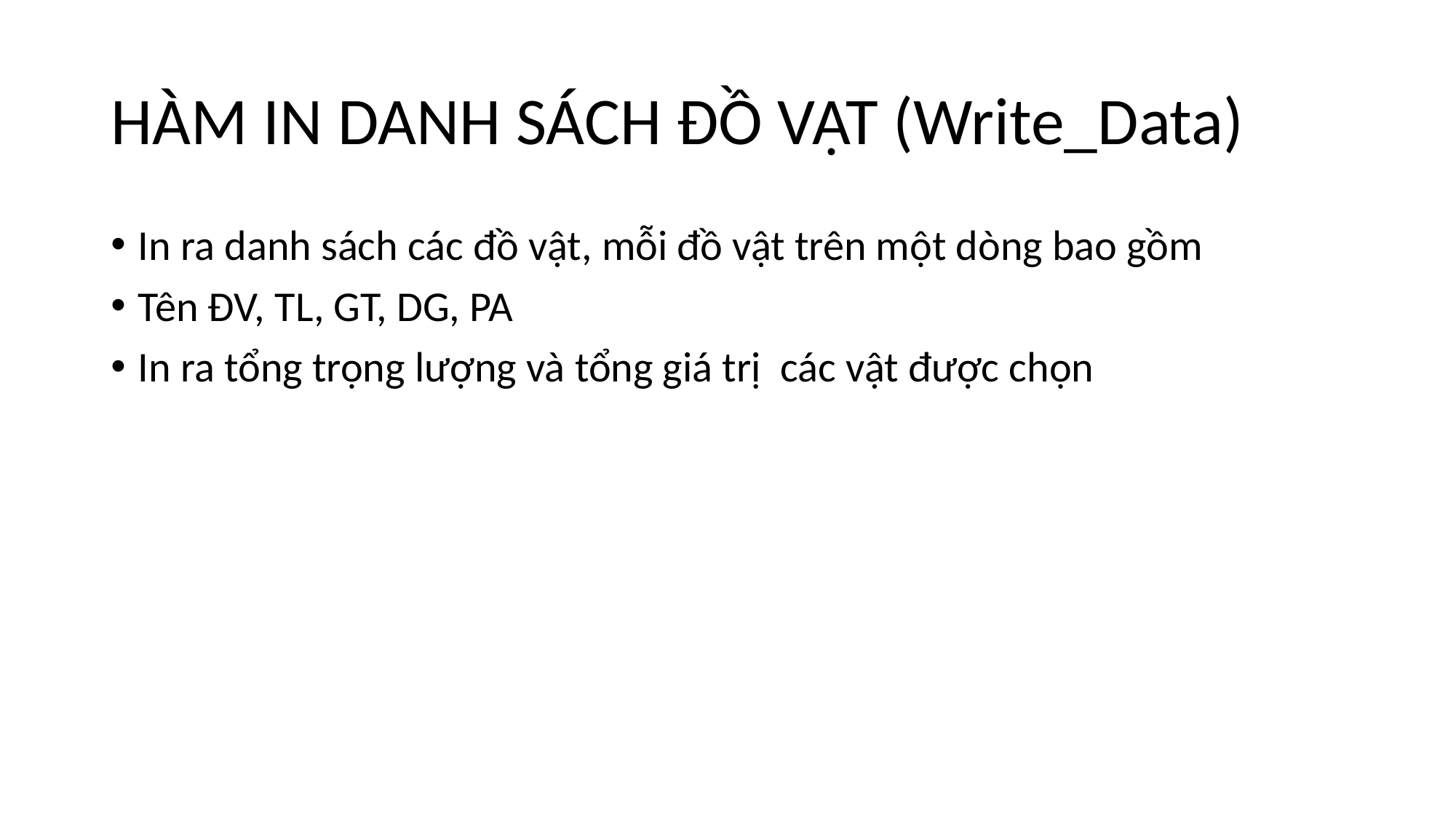

# HÀM IN DANH SÁCH ĐỒ VẬT (Write_Data)
In ra danh sách các đồ vật, mỗi đồ vật trên một dòng bao gồm
Tên ĐV, TL, GT, DG, PA
In ra tổng trọng lượng và tổng giá trị  các vật được chọn